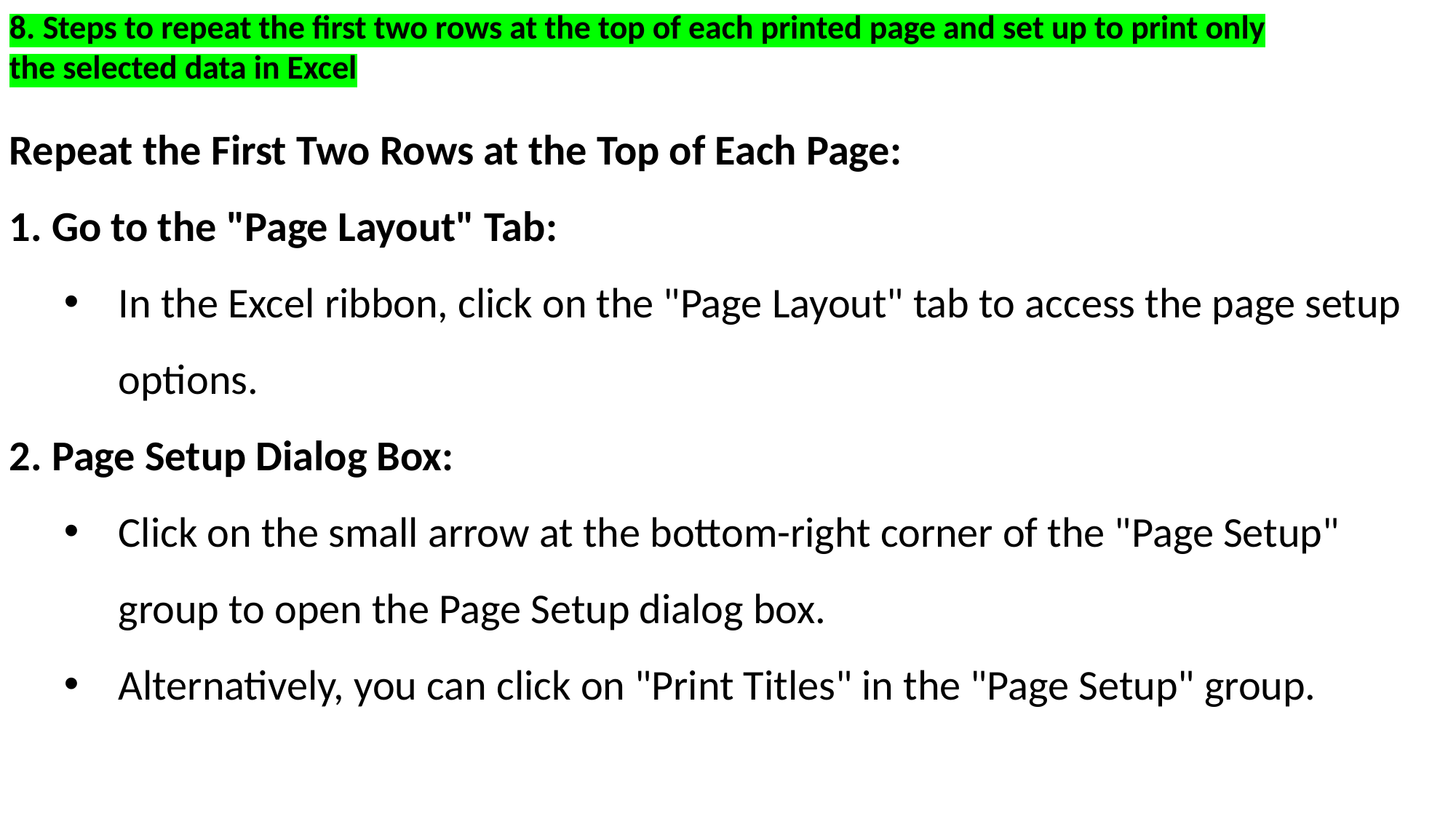

8. Steps to repeat the first two rows at the top of each printed page and set up to print only the selected data in Excel

Repeat the First Two Rows at the Top of Each Page:
 Go to the "Page Layout" Tab:
In the Excel ribbon, click on the "Page Layout" tab to access the page setup options.
 Page Setup Dialog Box:
Click on the small arrow at the bottom-right corner of the "Page Setup" group to open the Page Setup dialog box.
Alternatively, you can click on "Print Titles" in the "Page Setup" group.